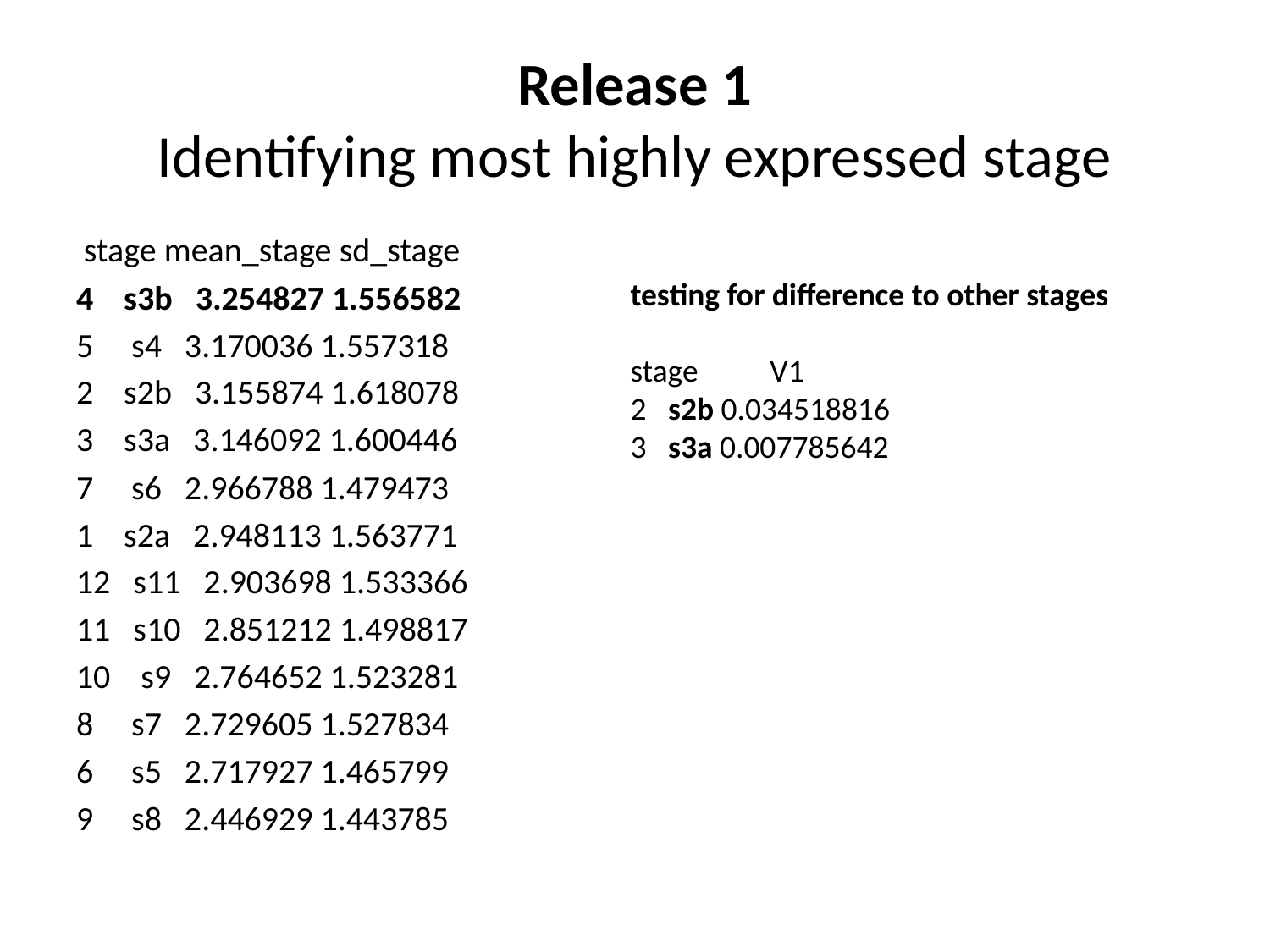

# Release 1 Identifying most highly expressed stage
 stage mean_stage sd_stage
4    s3b   3.254827 1.556582
5     s4   3.170036 1.557318
2    s2b   3.155874 1.618078
3    s3a   3.146092 1.600446
7     s6   2.966788 1.479473
1    s2a   2.948113 1.563771
12   s11   2.903698 1.533366
11   s10   2.851212 1.498817
10    s9   2.764652 1.523281
8     s7   2.729605 1.527834
6     s5   2.717927 1.465799
9     s8   2.446929 1.443785
testing for difference to other stages

stage          V1
2   s2b 0.034518816
3   s3a 0.007785642